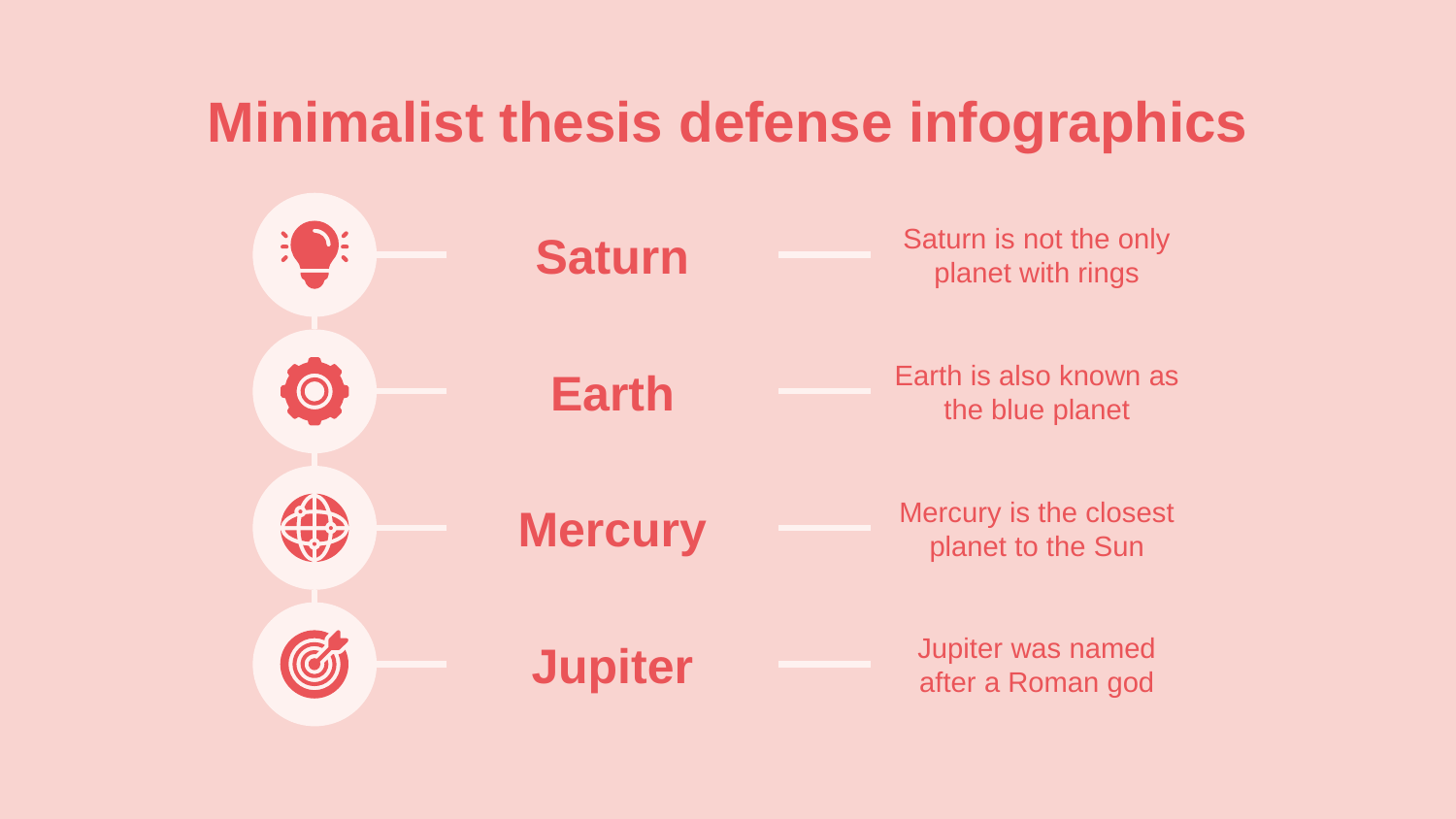

# Minimalist thesis defense infographics

Saturn
Saturn is not the only planet with rings

Earth
Earth is also known as the blue planet

Mercury
Mercury is the closest planet to the Sun

Jupiter
Jupiter was named after a Roman god